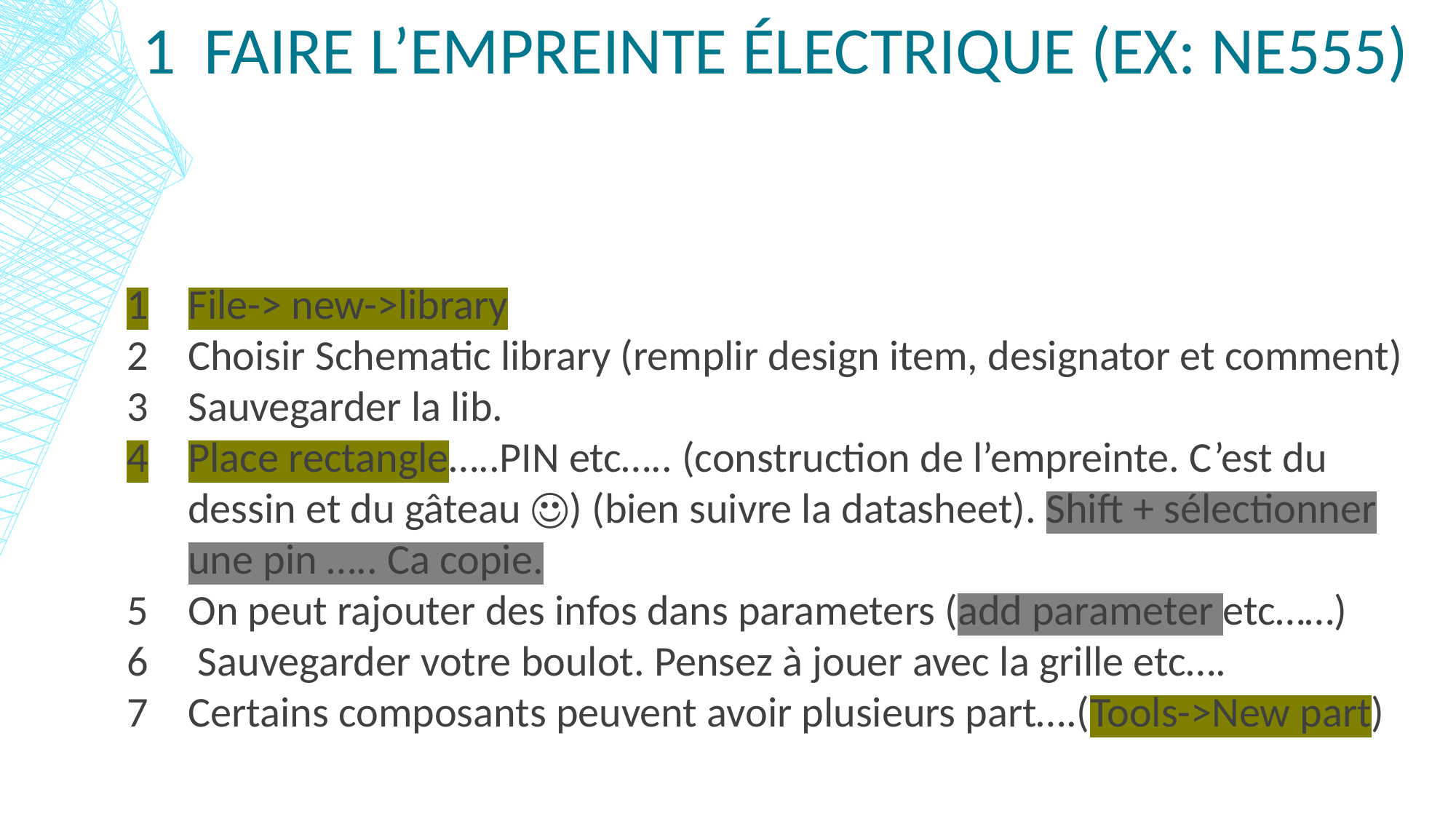

# Faire l’empreinte électrique (ex: NE555)
File-> new->library
Choisir Schematic library (remplir design item, designator et comment)
Sauvegarder la lib.
Place rectangle…..PIN etc….. (construction de l’empreinte. C’est du dessin et du gâteau ☺) (bien suivre la datasheet). Shift + sélectionner une pin ….. Ca copie.
On peut rajouter des infos dans parameters (add parameter etc……)
 Sauvegarder votre boulot. Pensez à jouer avec la grille etc….
Certains composants peuvent avoir plusieurs part….(Tools->New part)